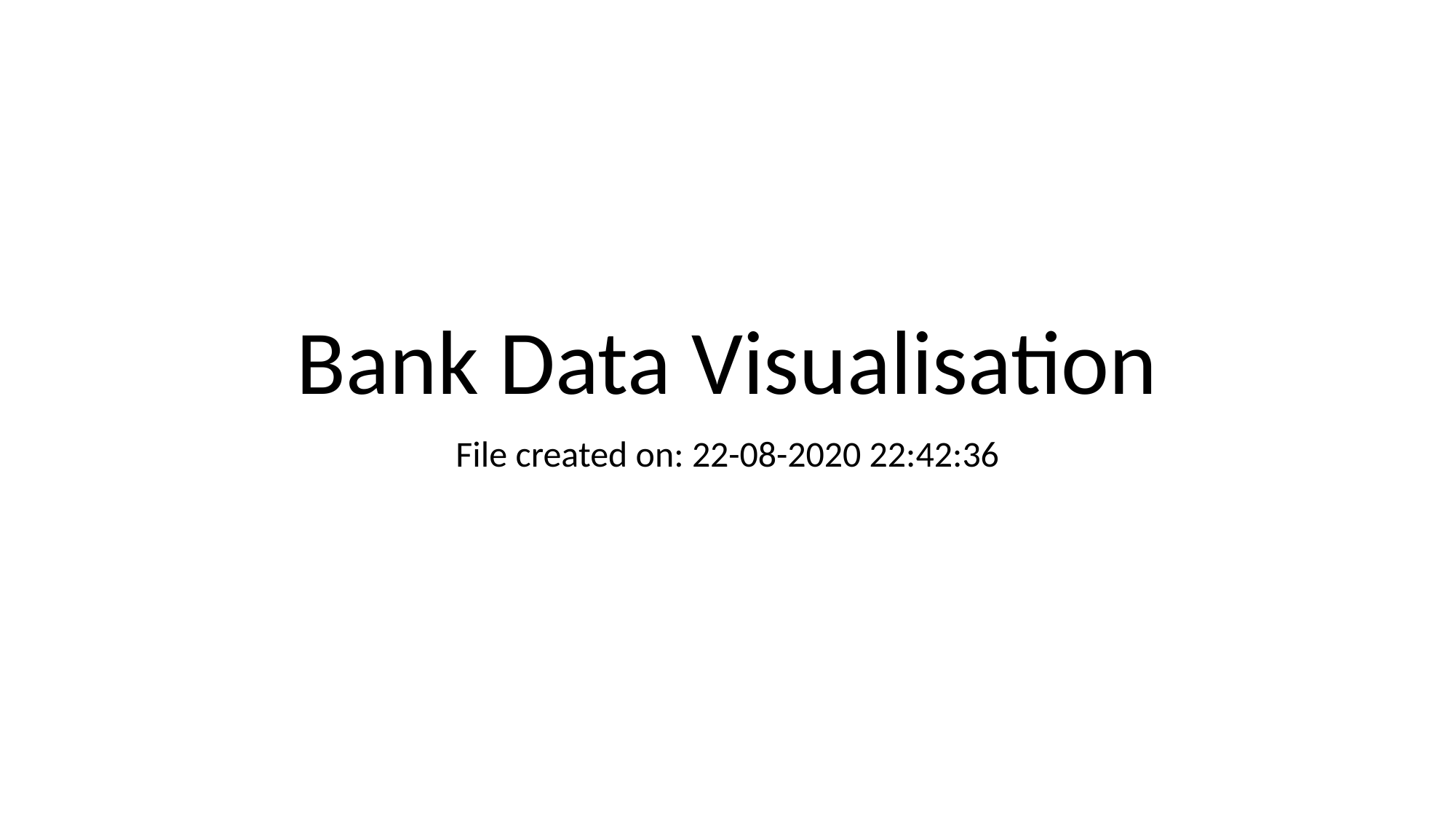

# Bank Data Visualisation
File created on: 22-08-2020 22:42:36